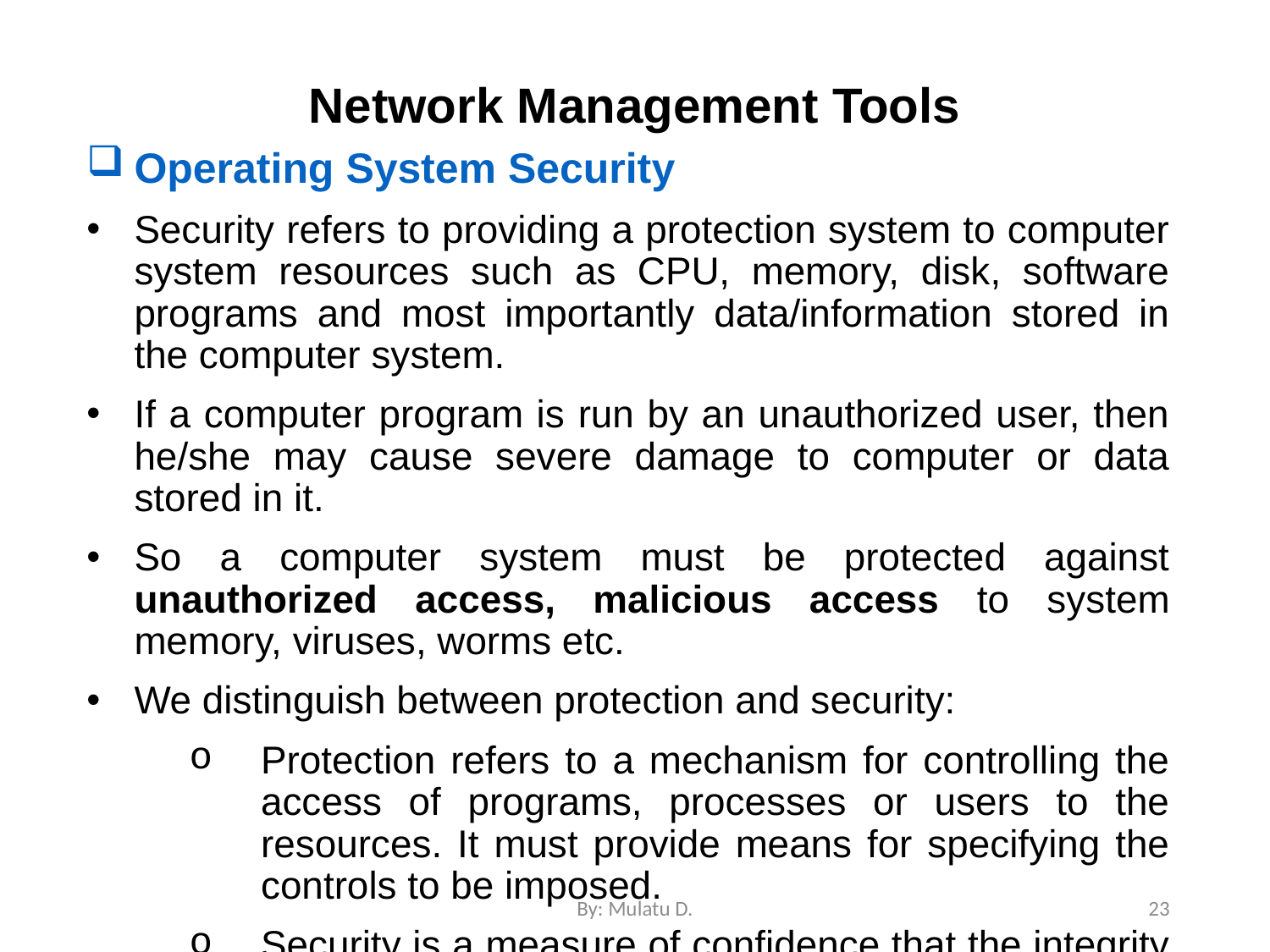

# Network Management Tools
Operating System Security
Security refers to providing a protection system to computer system resources such as CPU, memory, disk, software programs and most importantly data/information stored in the computer system.
If a computer program is run by an unauthorized user, then he/she may cause severe damage to computer or data stored in it.
So a computer system must be protected against unauthorized access, malicious access to system memory, viruses, worms etc.
We distinguish between protection and security:
Protection refers to a mechanism for controlling the access of programs, processes or users to the resources. It must provide means for specifying the controls to be imposed.
Security is a measure of confidence that the integrity of a system and its data will be preserved.
By: Mulatu D.
23